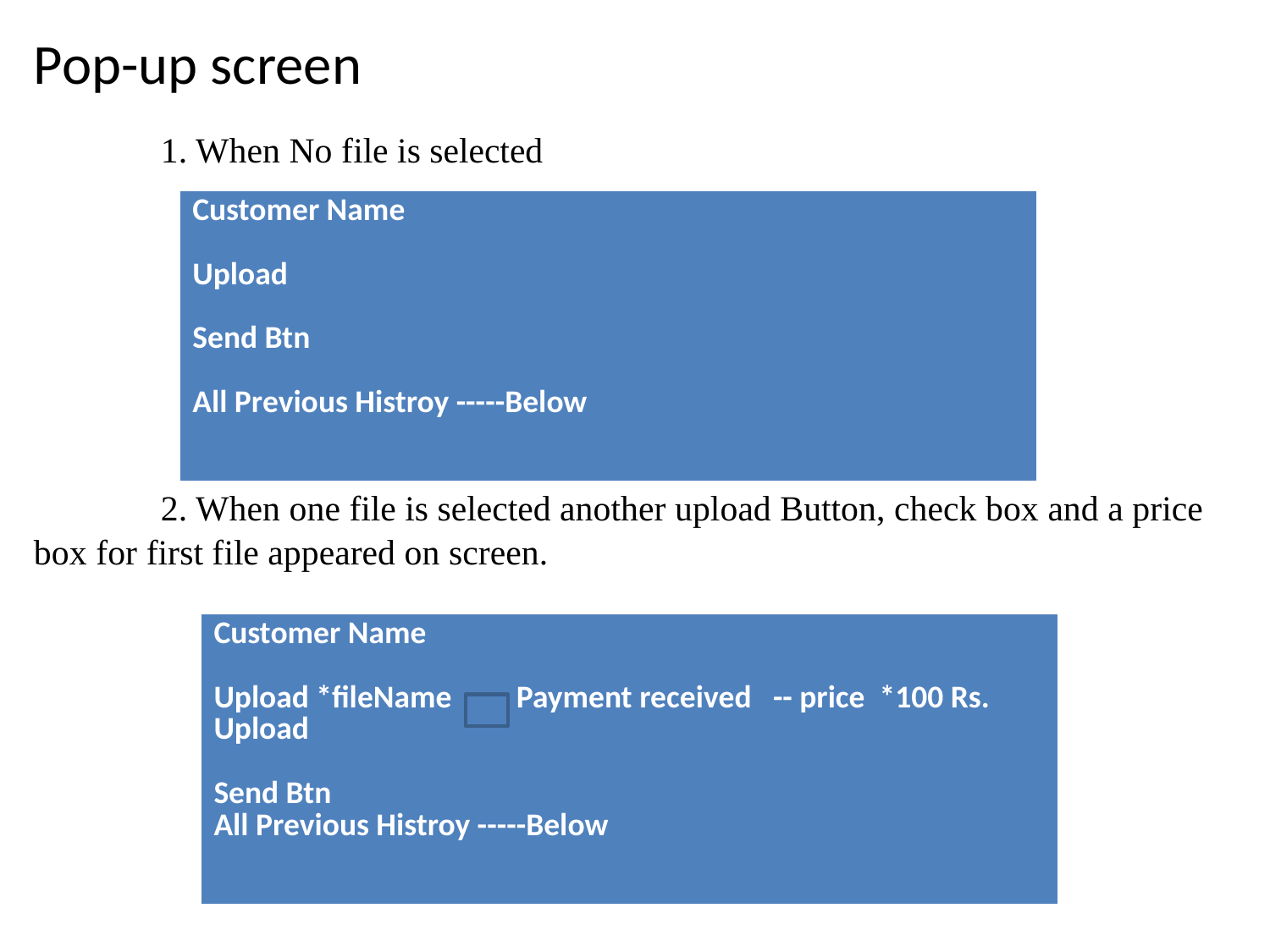

Pop-up screen
	1. When No file is selected

	2. When one file is selected another upload Button, check box and a price box for first file appeared on screen.
| Customer Name Upload Send Btn All Previous Histroy -----Below |
| --- |
| Customer Name Upload \*fileName Payment received -- price \*100 Rs. Upload Send Btn All Previous Histroy -----Below |
| --- |